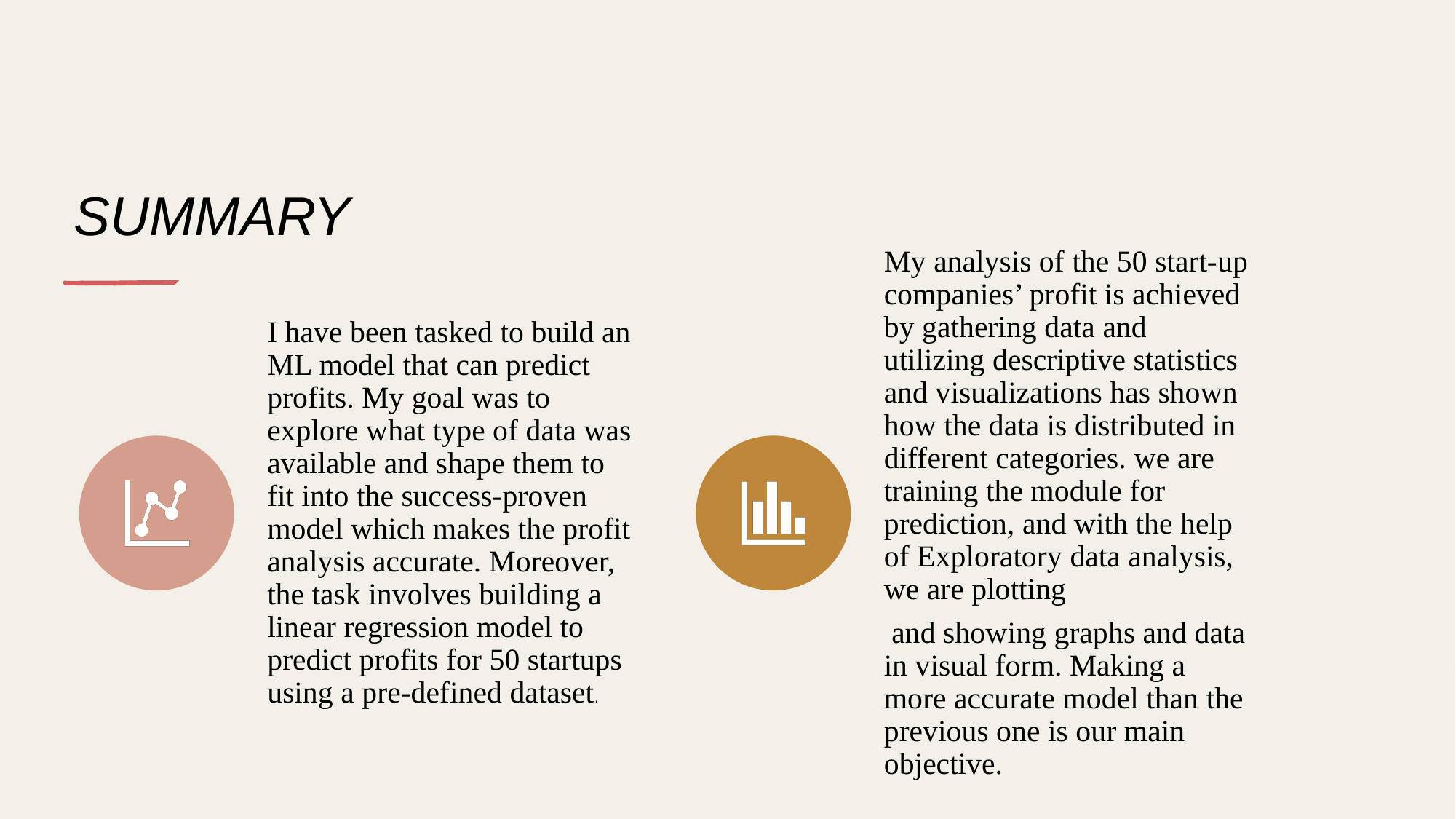

# SUMMARY

I have been tasked to build an ML model that can predict profits. My goal was to explore what type of data was available and shape them to fit into the success-proven model which makes the profit analysis accurate. Moreover, the task involves building a linear regression model to predict profits for 50 startups using a pre-defined dataset.
My analysis of the 50 start-up companies’ profit is achieved by gathering data and utilizing descriptive statistics and visualizations has shown how the data is distributed in different categories. we are training the module for prediction, and with the help of Exploratory data analysis, we are plotting
 and showing graphs and data in visual form. Making a more accurate model than the previous one is our main objective.